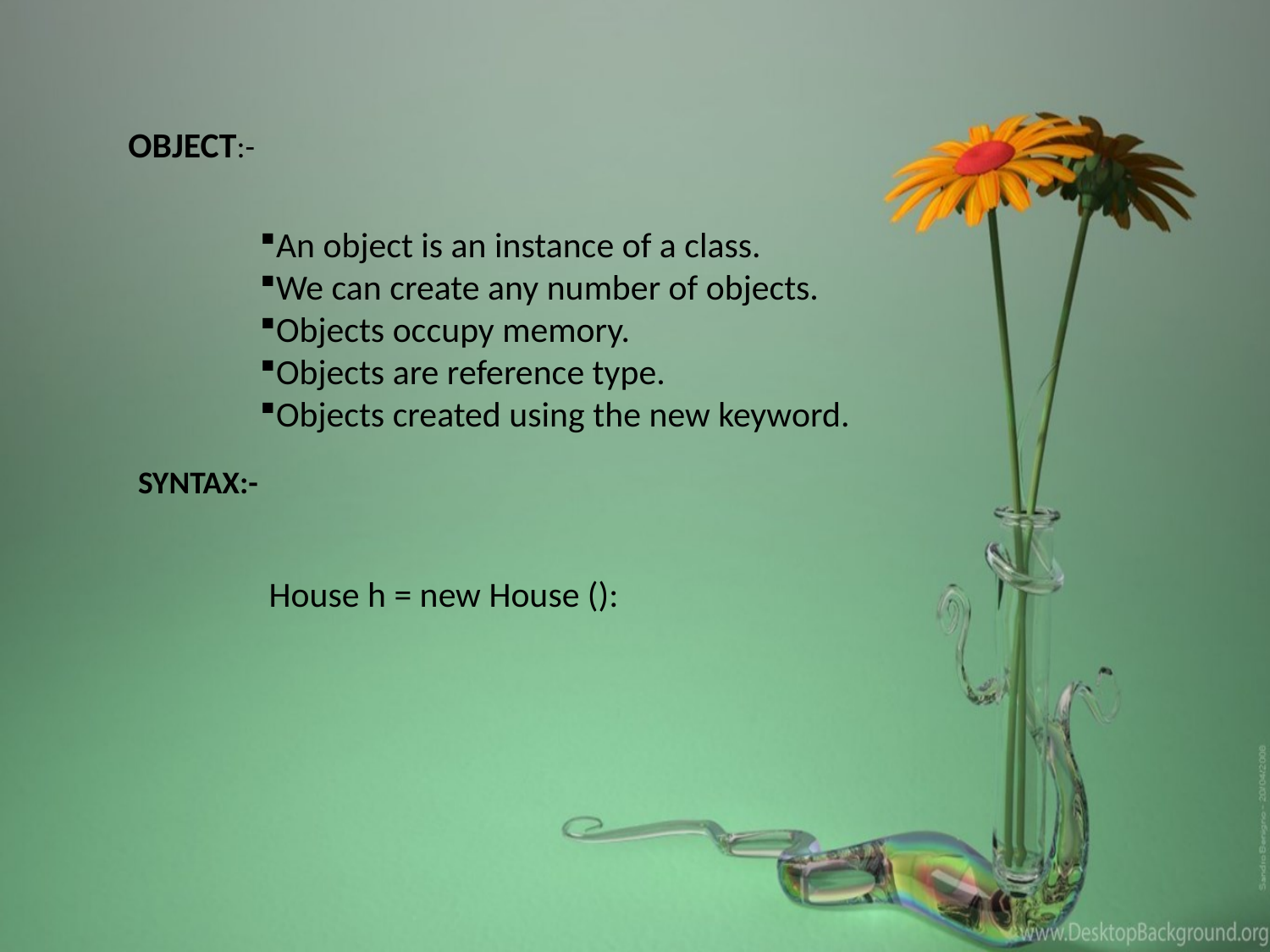

OBJECT:-
An object is an instance of a class.
We can create any number of objects.
Objects occupy memory.
Objects are reference type.
Objects created using the new keyword.
SYNTAX:-
House h = new House ():